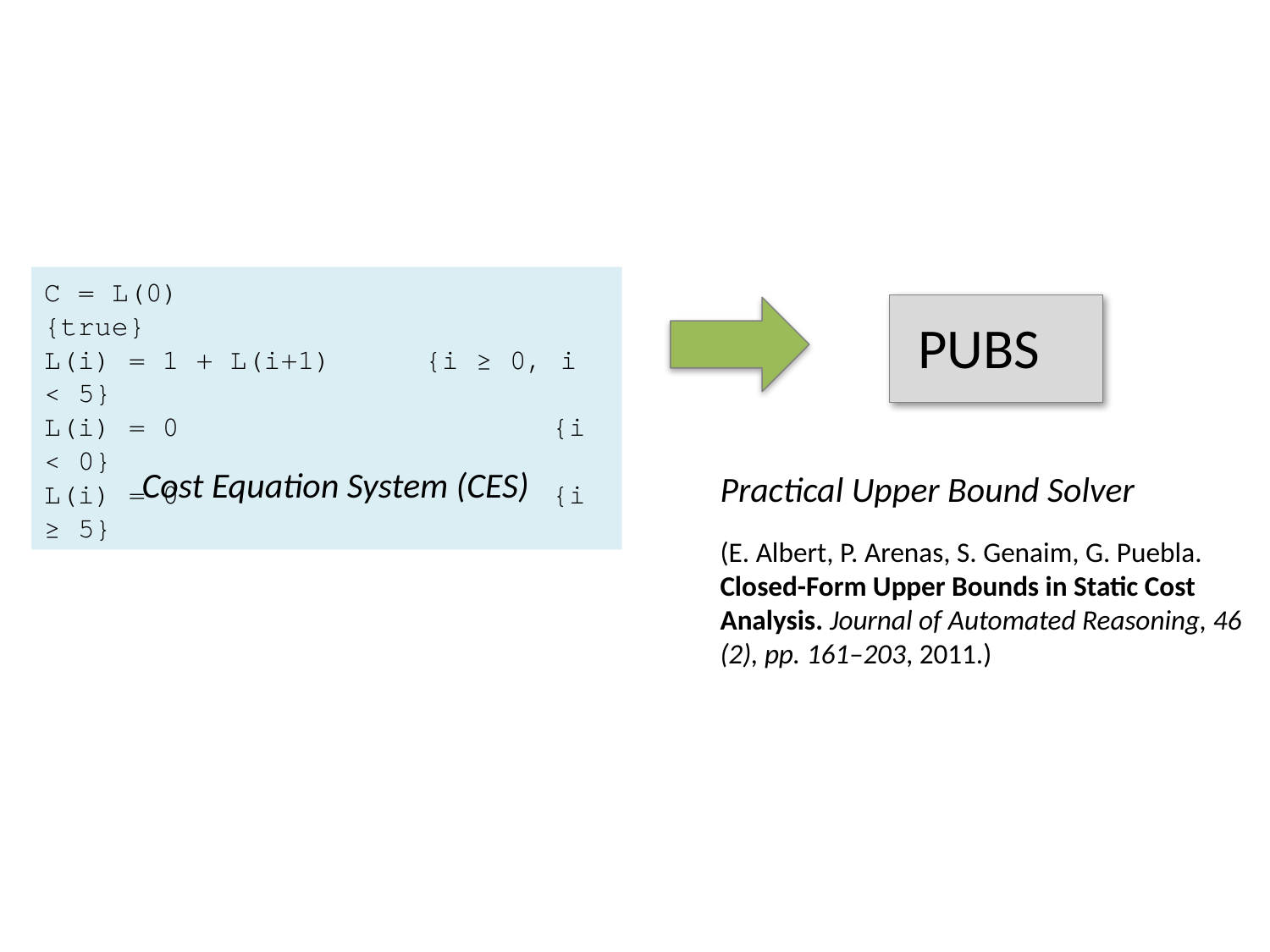

C = L(0)			{true}
L(i) = 1 + L(i+1)	{i ≥ 0, i < 5}
L(i) = 0			{i < 0}
L(i) = 0			{i ≥ 5}

PUBS

Cost Equation System (CES)
Practical Upper Bound Solver

(E. Albert, P. Arenas, S. Genaim, G. Puebla. Closed-Form Upper Bounds in Static Cost Analysis. Journal of Automated Reasoning, 46 (2), pp. 161–203, 2011.)